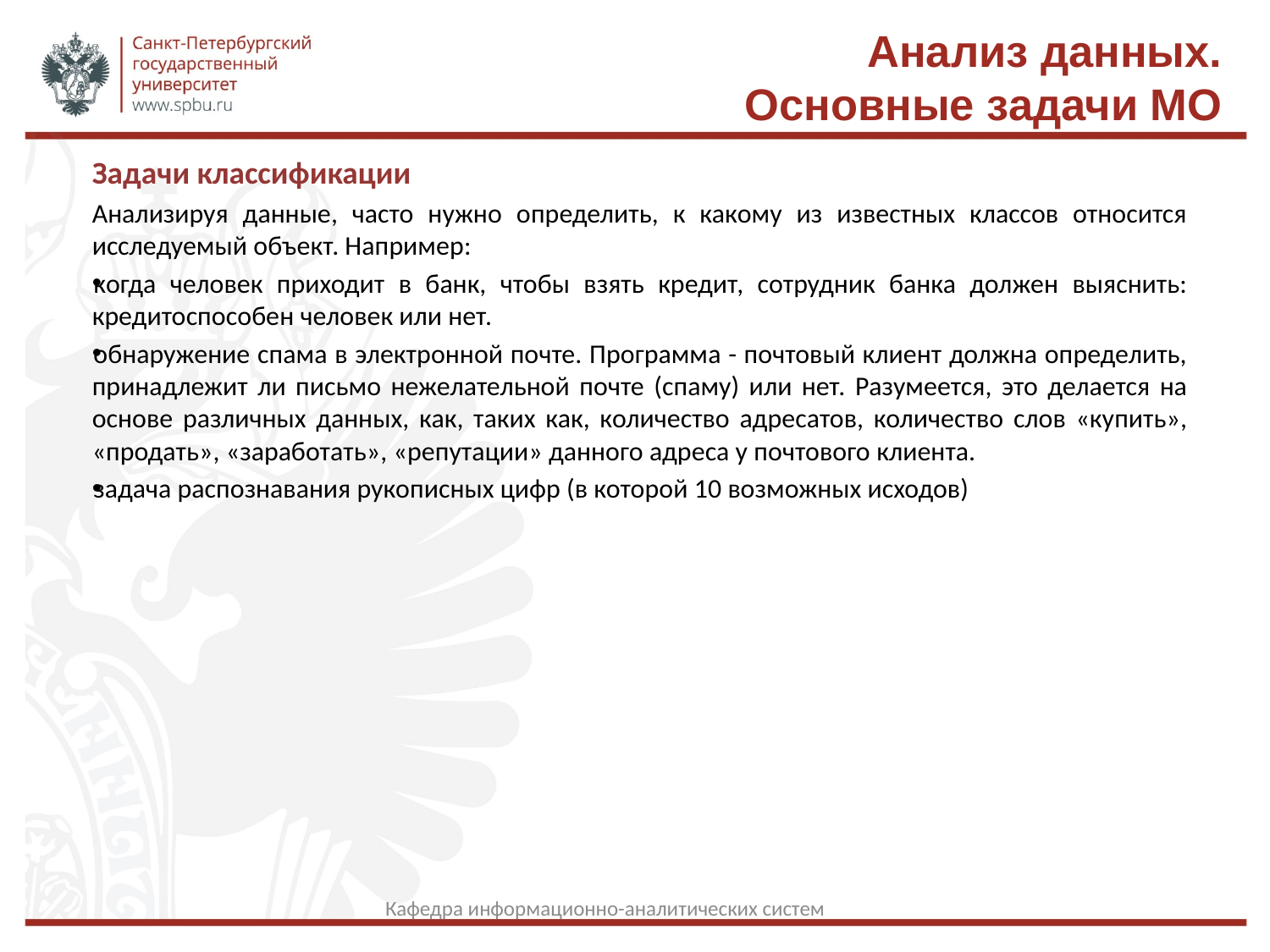

Анализ данных.
Основные задачи МО

Задачи классификации
Анализируя данные, часто нужно определить, к какому из известных классов относится исследуемый объект. Например:
когда человек приходит в банк, чтобы взять кредит, сотрудник банка должен выяснить: кредитоспособен человек или нет.
обнаружение спама в электронной почте. Программа - почтовый клиент должна определить, принадлежит ли письмо нежелательной почте (спаму) или нет. Разумеется, это делается на основе различных данных, как, таких как, количество адресатов, количество слов «купить», «продать», «заработать», «репутации» данного адреса у почтового клиента.
задача распознавания рукописных цифр (в которой 10 возможных исходов)

Кафедра информационно-аналитических систем